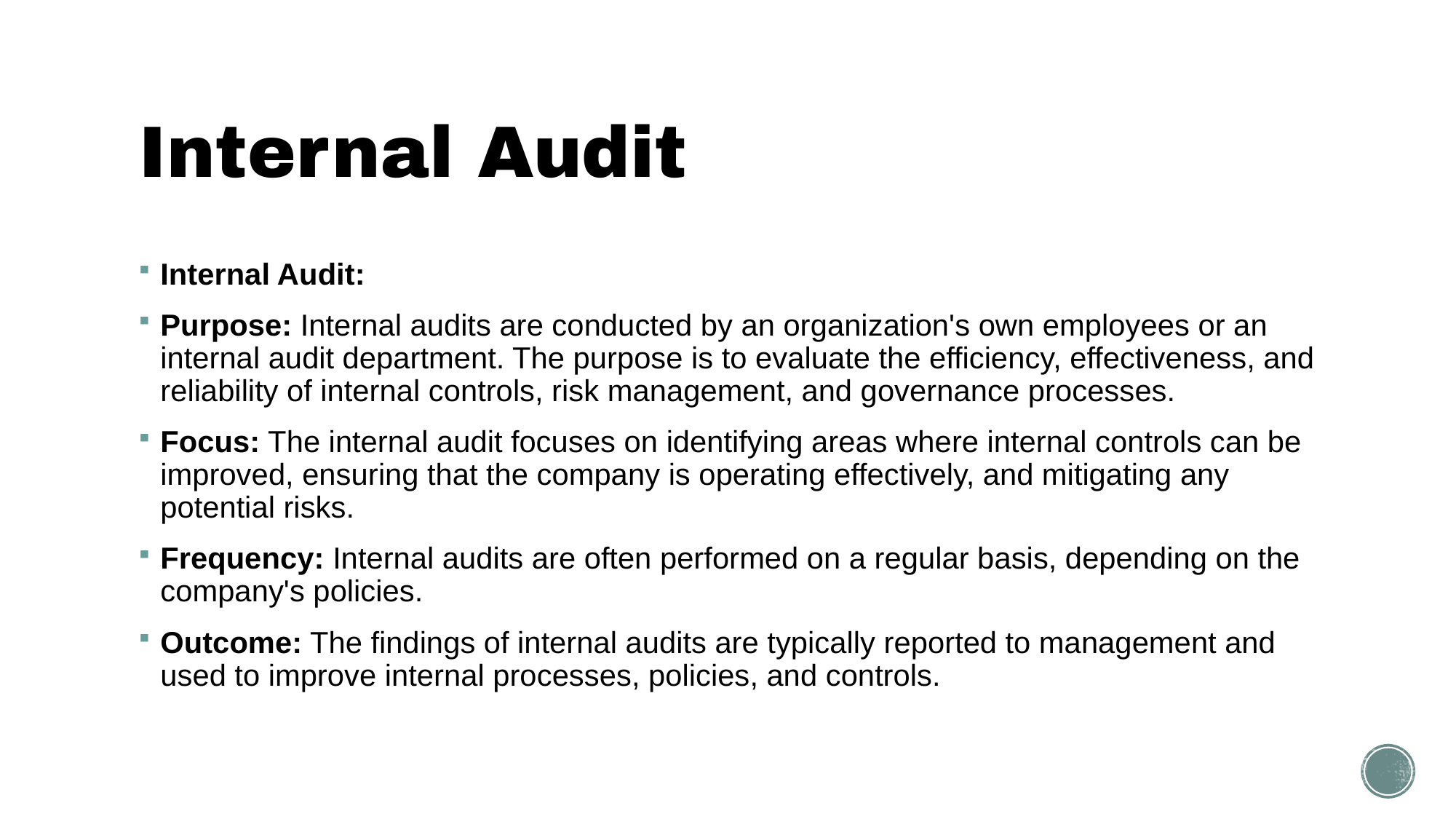

# Internal Audit
Internal Audit:
Purpose: Internal audits are conducted by an organization's own employees or an internal audit department. The purpose is to evaluate the efficiency, effectiveness, and reliability of internal controls, risk management, and governance processes.
Focus: The internal audit focuses on identifying areas where internal controls can be improved, ensuring that the company is operating effectively, and mitigating any potential risks.
Frequency: Internal audits are often performed on a regular basis, depending on the company's policies.
Outcome: The findings of internal audits are typically reported to management and used to improve internal processes, policies, and controls.